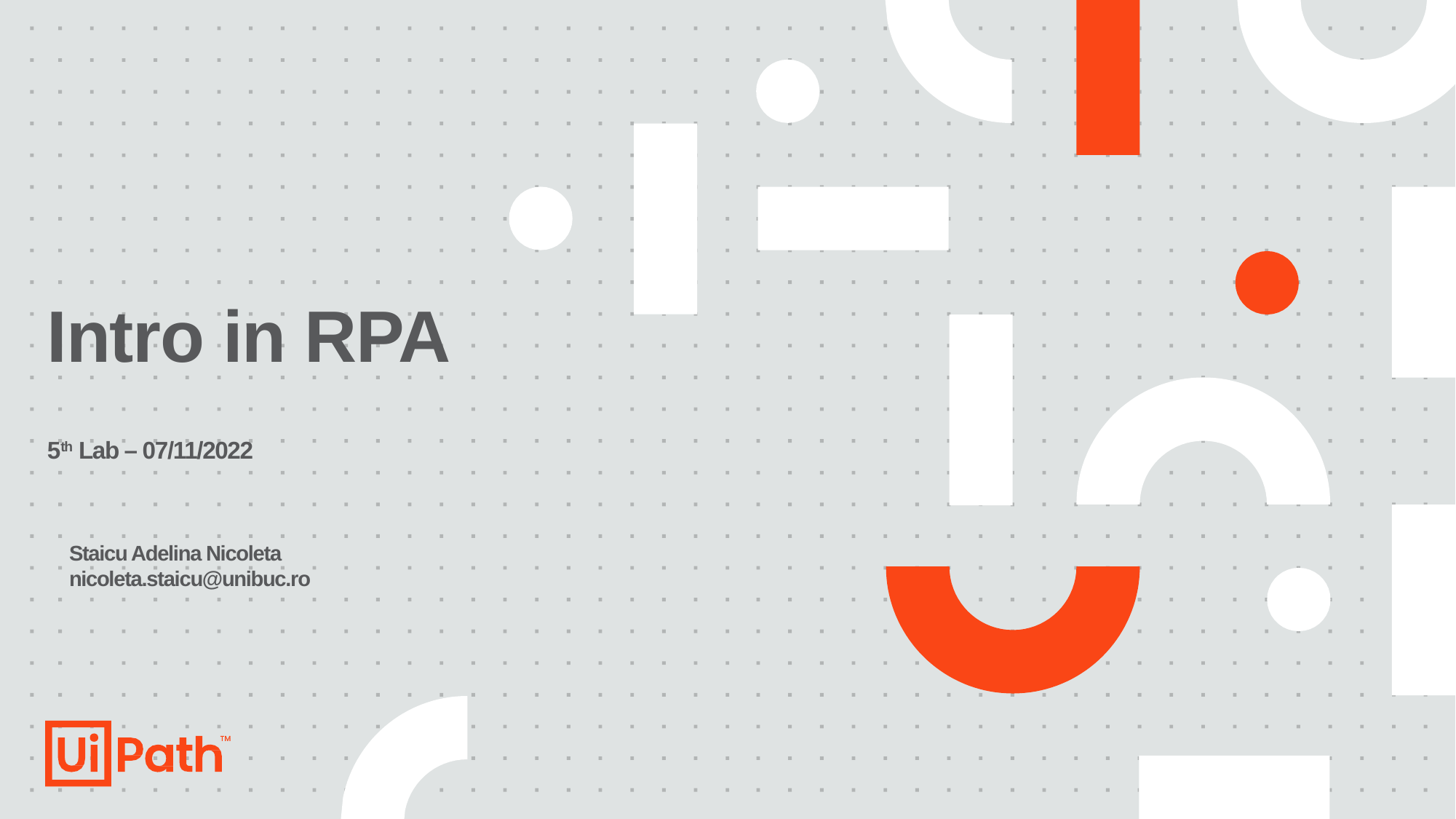

# Intro in RPA 5th Lab – 07/11/2022

Staicu Adelina Nicoleta
nicoleta.staicu@unibuc.ro